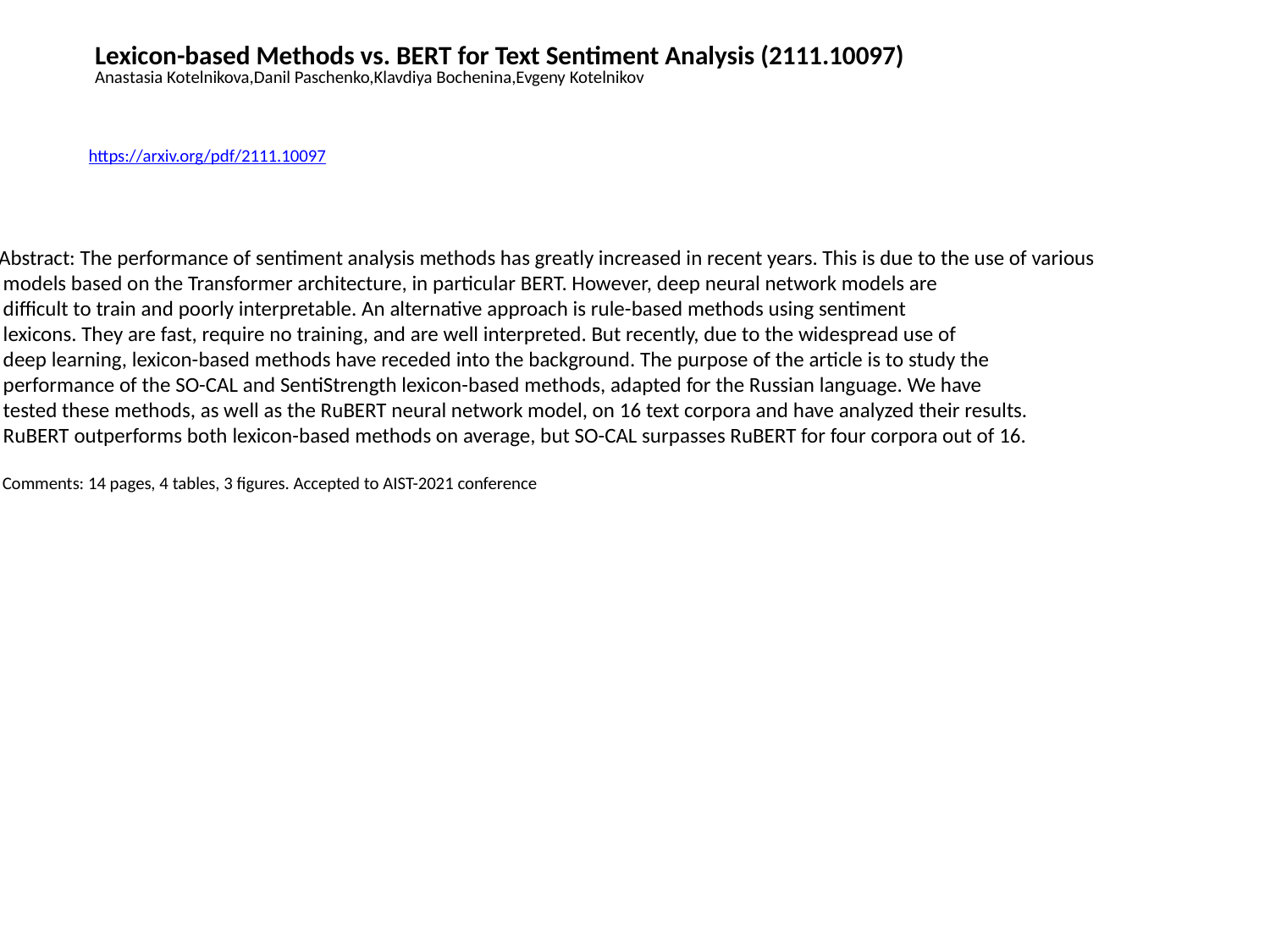

Lexicon-based Methods vs. BERT for Text Sentiment Analysis (2111.10097)
Anastasia Kotelnikova,Danil Paschenko,Klavdiya Bochenina,Evgeny Kotelnikov

https://arxiv.org/pdf/2111.10097

Abstract: The performance of sentiment analysis methods has greatly increased in recent years. This is due to the use of various
 models based on the Transformer architecture, in particular BERT. However, deep neural network models are
 difficult to train and poorly interpretable. An alternative approach is rule-based methods using sentiment
 lexicons. They are fast, require no training, and are well interpreted. But recently, due to the widespread use of
 deep learning, lexicon-based methods have receded into the background. The purpose of the article is to study the
 performance of the SO-CAL and SentiStrength lexicon-based methods, adapted for the Russian language. We have
 tested these methods, as well as the RuBERT neural network model, on 16 text corpora and have analyzed their results.
 RuBERT outperforms both lexicon-based methods on average, but SO-CAL surpasses RuBERT for four corpora out of 16.
 Comments: 14 pages, 4 tables, 3 figures. Accepted to AIST-2021 conference